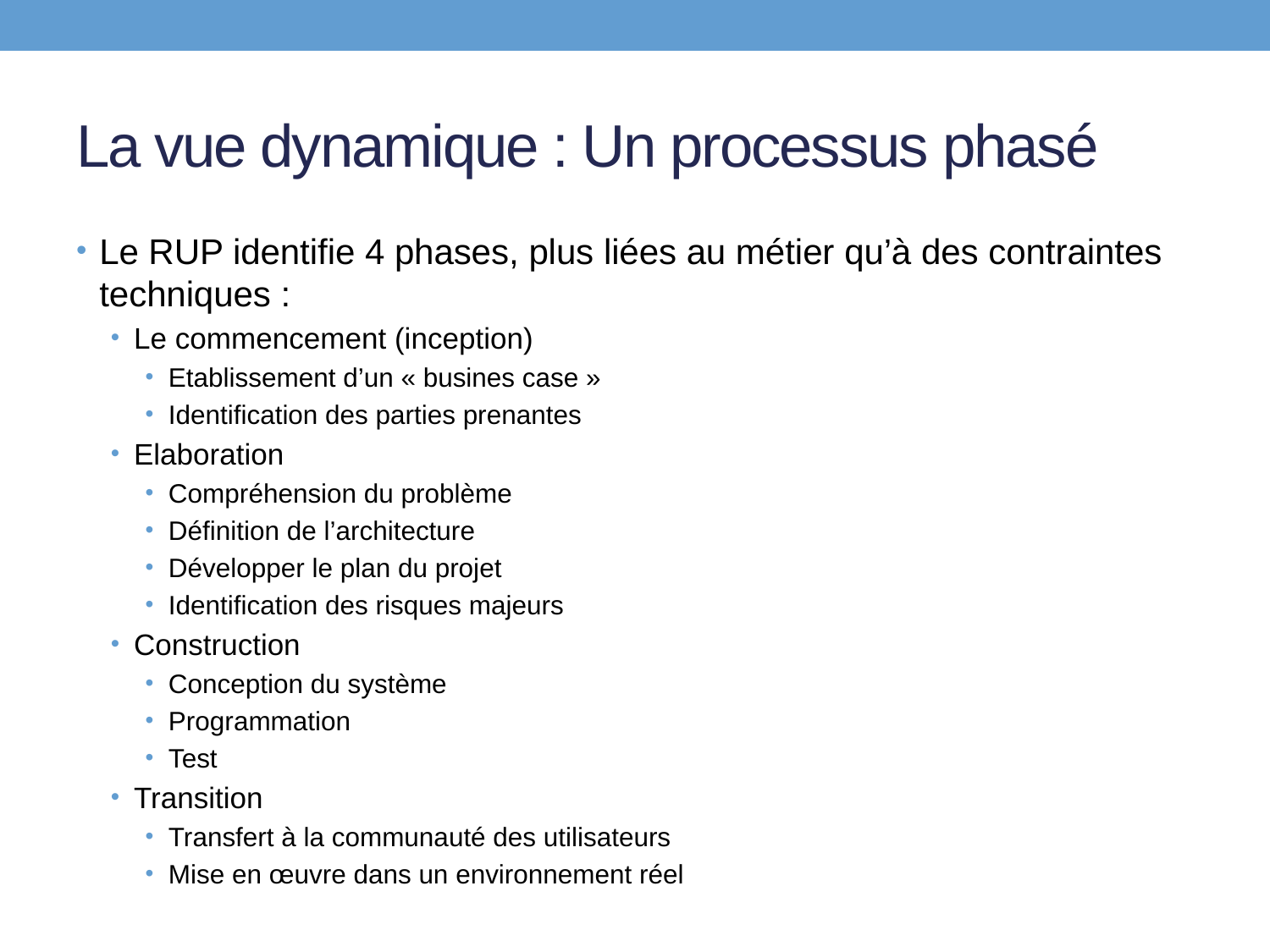

# La vue dynamique : Un processus phasé
Le RUP identifie 4 phases, plus liées au métier qu’à des contraintes techniques :
Le commencement (inception)
Etablissement d’un « busines case »
Identification des parties prenantes
Elaboration
Compréhension du problème
Définition de l’architecture
Développer le plan du projet
Identification des risques majeurs
Construction
Conception du système
Programmation
Test
Transition
Transfert à la communauté des utilisateurs
Mise en œuvre dans un environnement réel